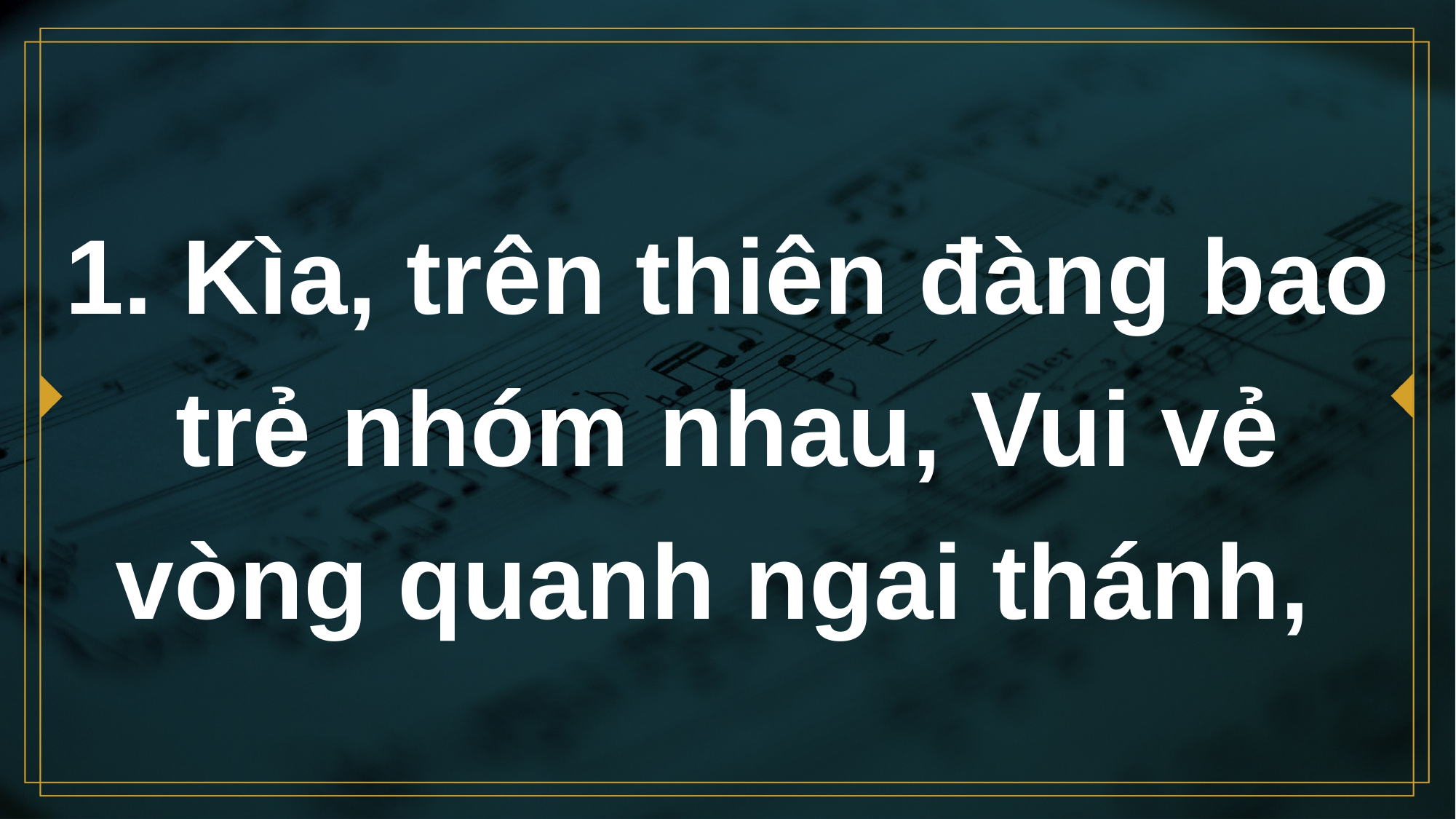

# 1. Kìa, trên thiên đàng bao trẻ nhóm nhau, Vui vẻ vòng quanh ngai thánh,